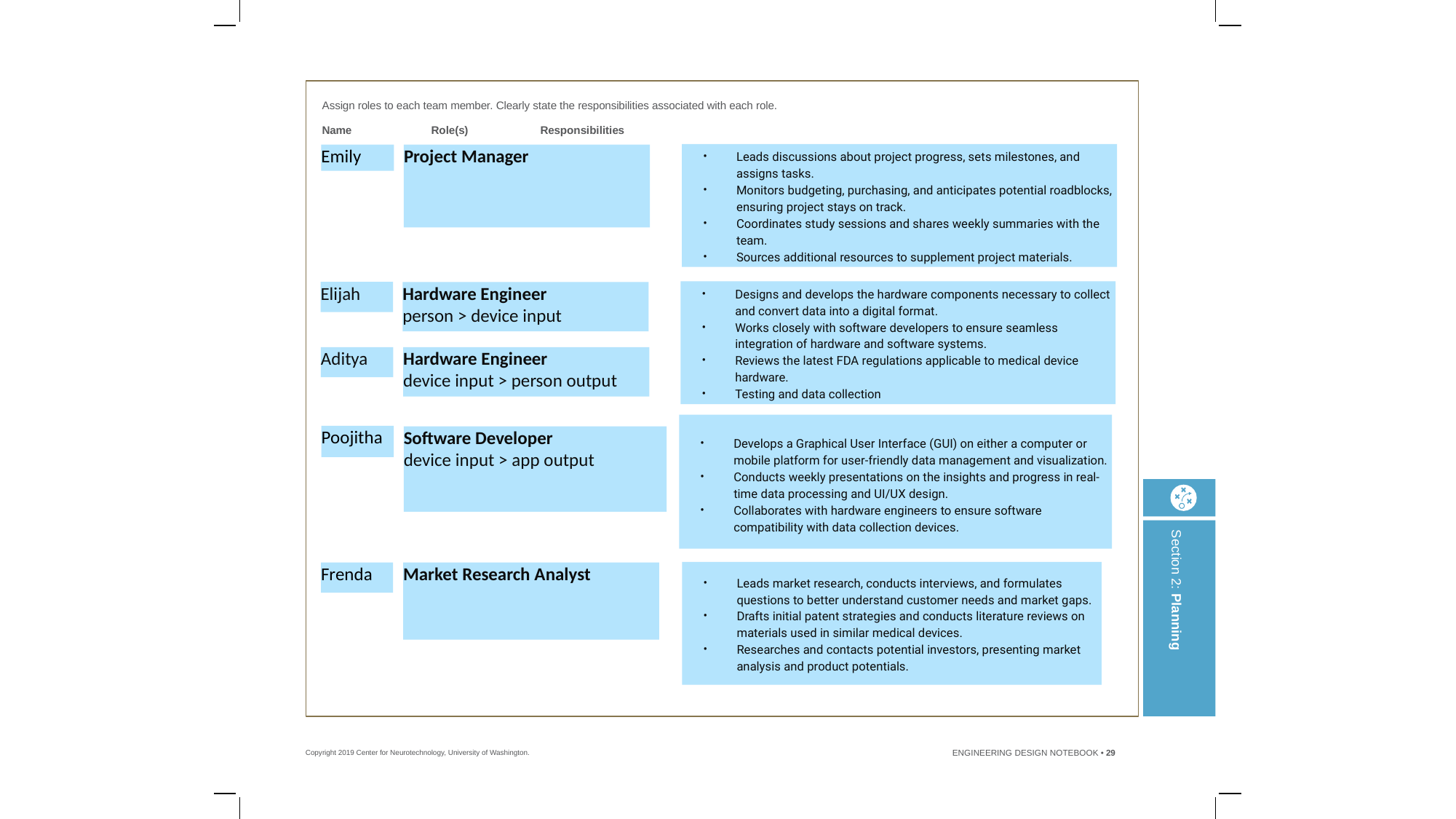

Assign roles to each team member. Clearly state the responsibilities associated with each role.

Name	Role(s)	Responsibilities
Leads discussions about project progress, sets milestones, and assigns tasks.
Monitors budgeting, purchasing, and anticipates potential roadblocks, ensuring project stays on track.
Coordinates study sessions and shares weekly summaries with the team.
Sources additional resources to supplement project materials.
Emily
Project Manager
Designs and develops the hardware components necessary to collect and convert data into a digital format.
Works closely with software developers to ensure seamless integration of hardware and software systems.
Reviews the latest FDA regulations applicable to medical device hardware.
Testing and data collection
Elijah
Hardware Engineer
person > device input
Hardware Engineer
device input > person output
Aditya
Develops a Graphical User Interface (GUI) on either a computer or mobile platform for user-friendly data management and visualization.
Conducts weekly presentations on the insights and progress in real-time data processing and UI/UX design.
Collaborates with hardware engineers to ensure software compatibility with data collection devices.

Poojitha
Software Developer
device input > app output

Leads market research, conducts interviews, and formulates questions to better understand customer needs and market gaps.
Drafts initial patent strategies and conducts literature reviews on materials used in similar medical devices.
Researches and contacts potential investors, presenting market analysis and product potentials.
Frenda
Market Research Analyst
Section 2: Planning
ENGINEERING DESIGN NOTEBOOK • 29
Copyright 2019 Center for Neurotechnology, University of Washington.